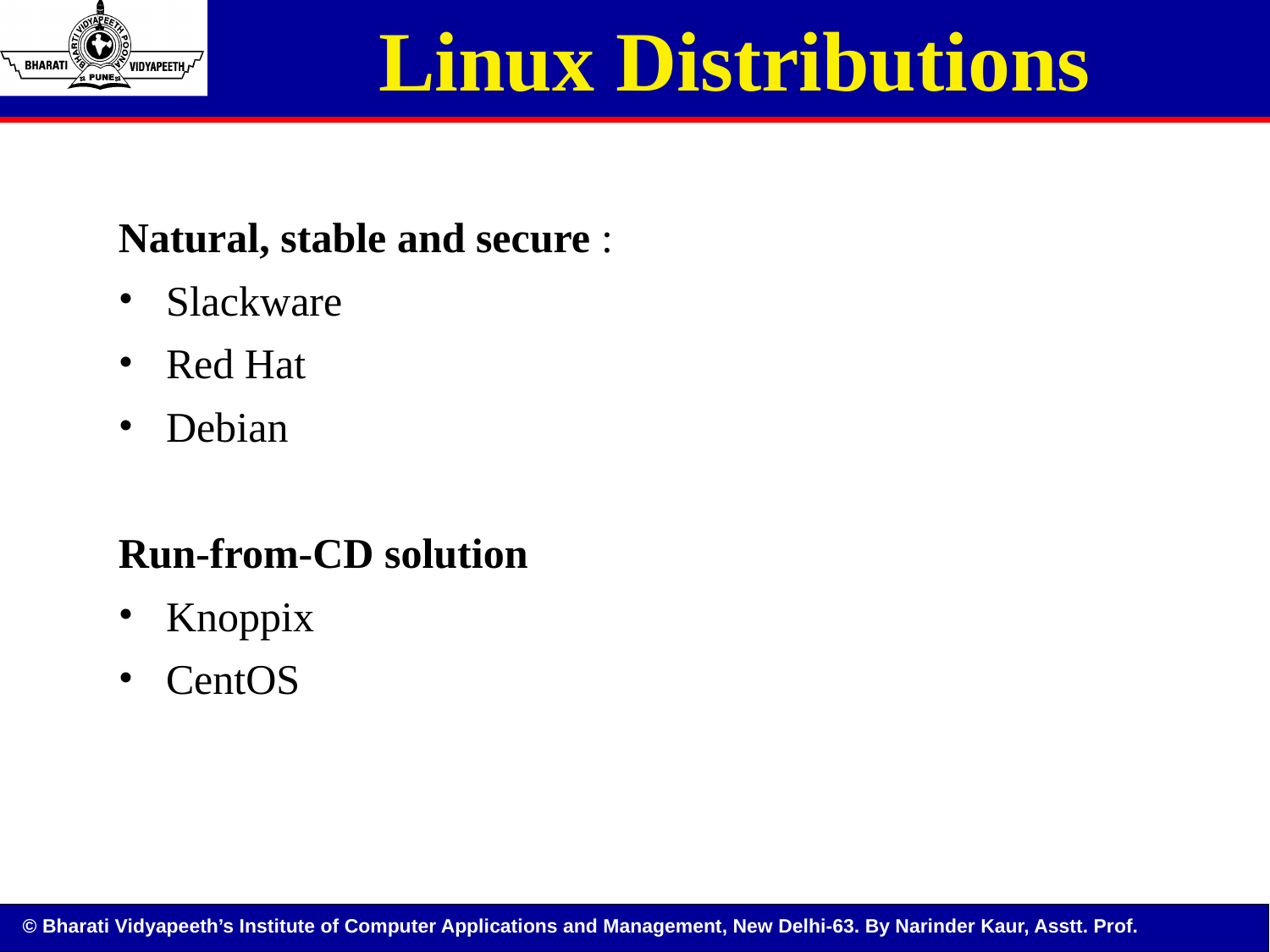

Linux Distributions

Natural, stable and secure :
Slackware
Red Hat
Debian

Run-from-CD solution
Knoppix
CentOS